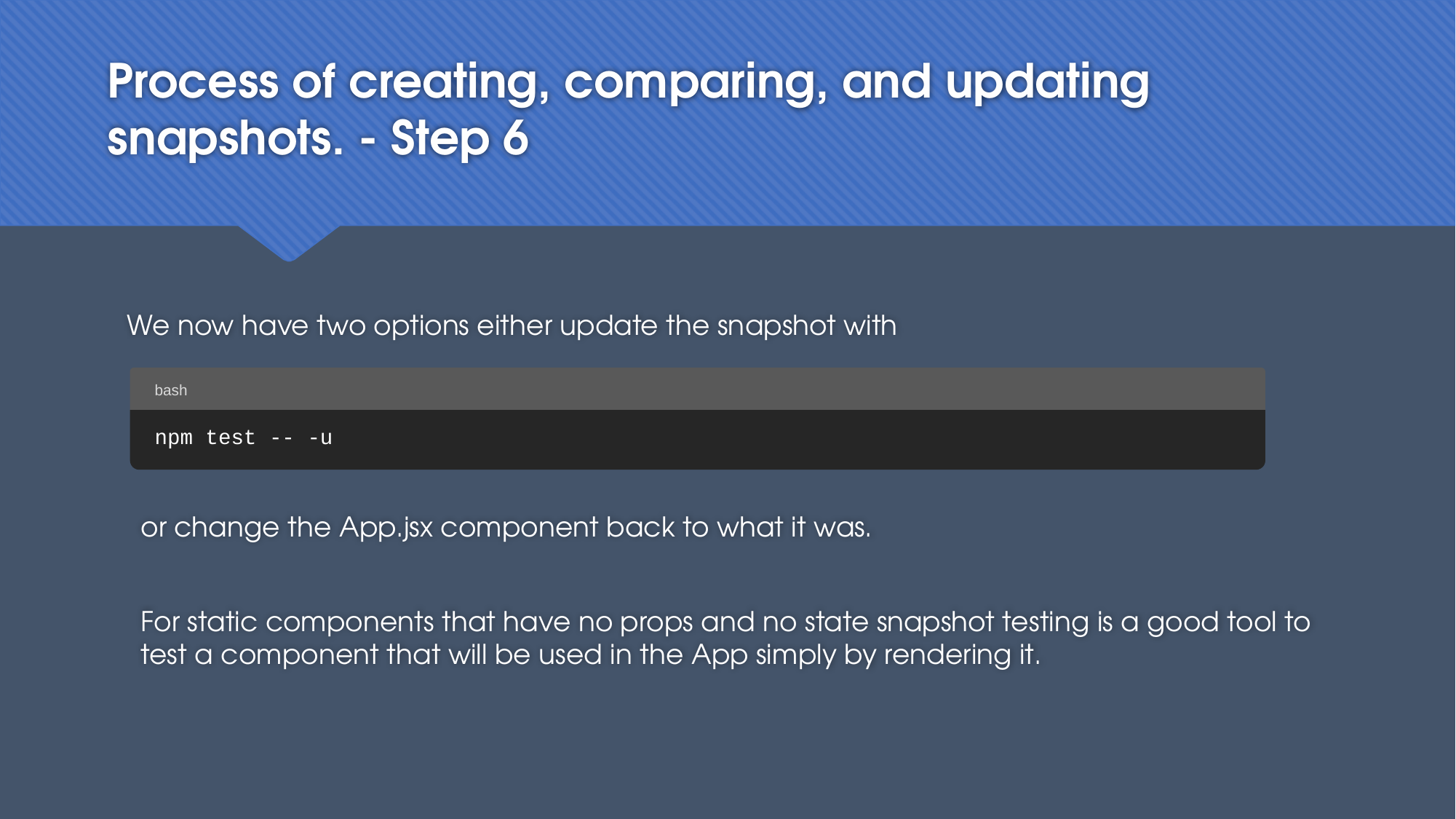

# Process of creating, comparing, and updating snapshots. - Step 6
We now have two options either update the snapshot with

bash

npm test -- -u
or change the App.jsx component back to what it was.

For static components that have no props and no state snapshot testing is a good tool to test a component that will be used in the App simply by rendering it.